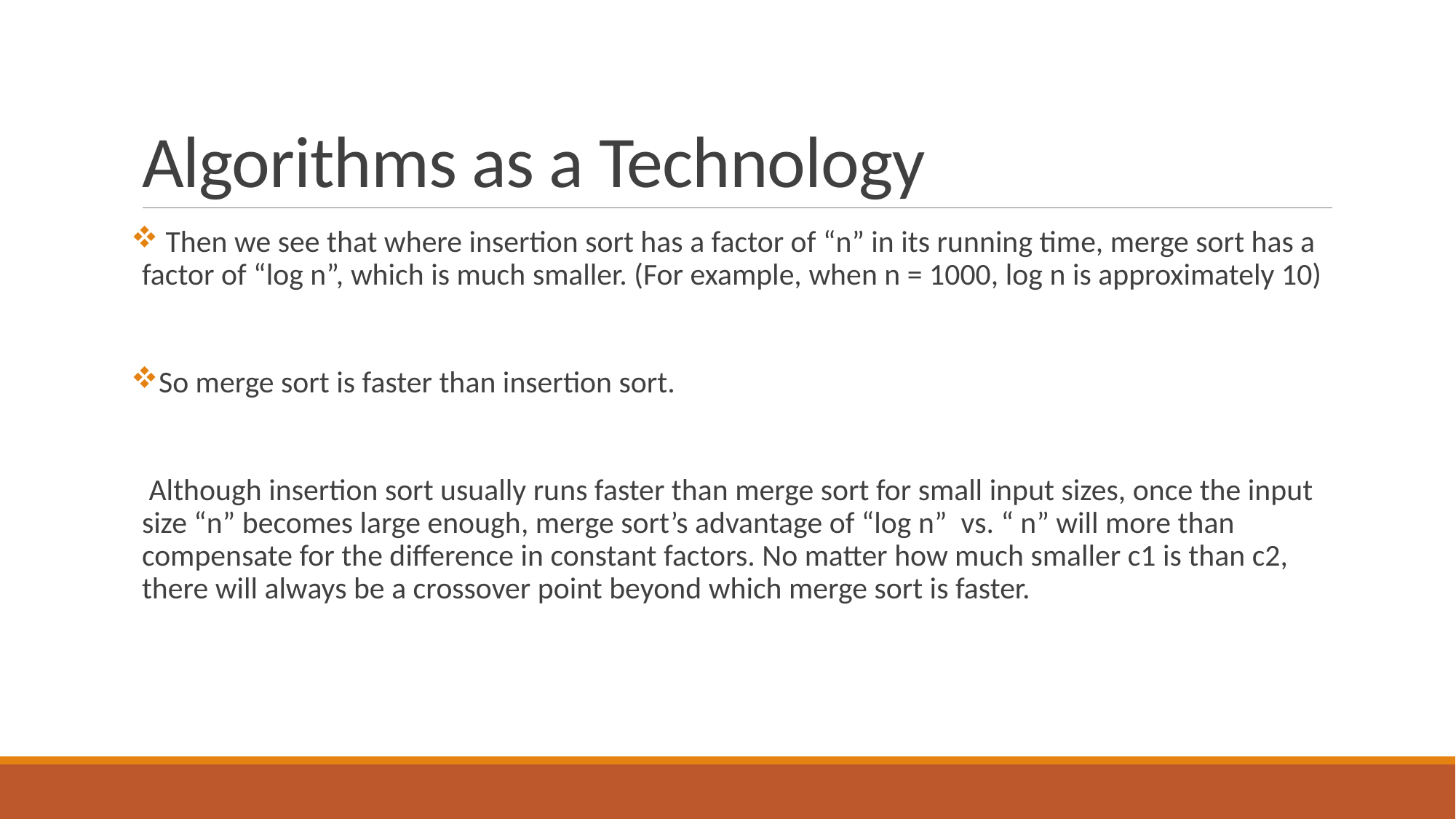

# Algorithms as a Technology
 Then we see that where insertion sort has a factor of “n” in its running time, merge sort has a factor of “log n”, which is much smaller. (For example, when n = 1000, log n is approximately 10)

So merge sort is faster than insertion sort.

 Although insertion sort usually runs faster than merge sort for small input sizes, once the input size “n” becomes large enough, merge sort’s advantage of “log n”  vs. “ n” will more than compensate for the difference in constant factors. No matter how much smaller c1 is than c2, there will always be a crossover point beyond which merge sort is faster.